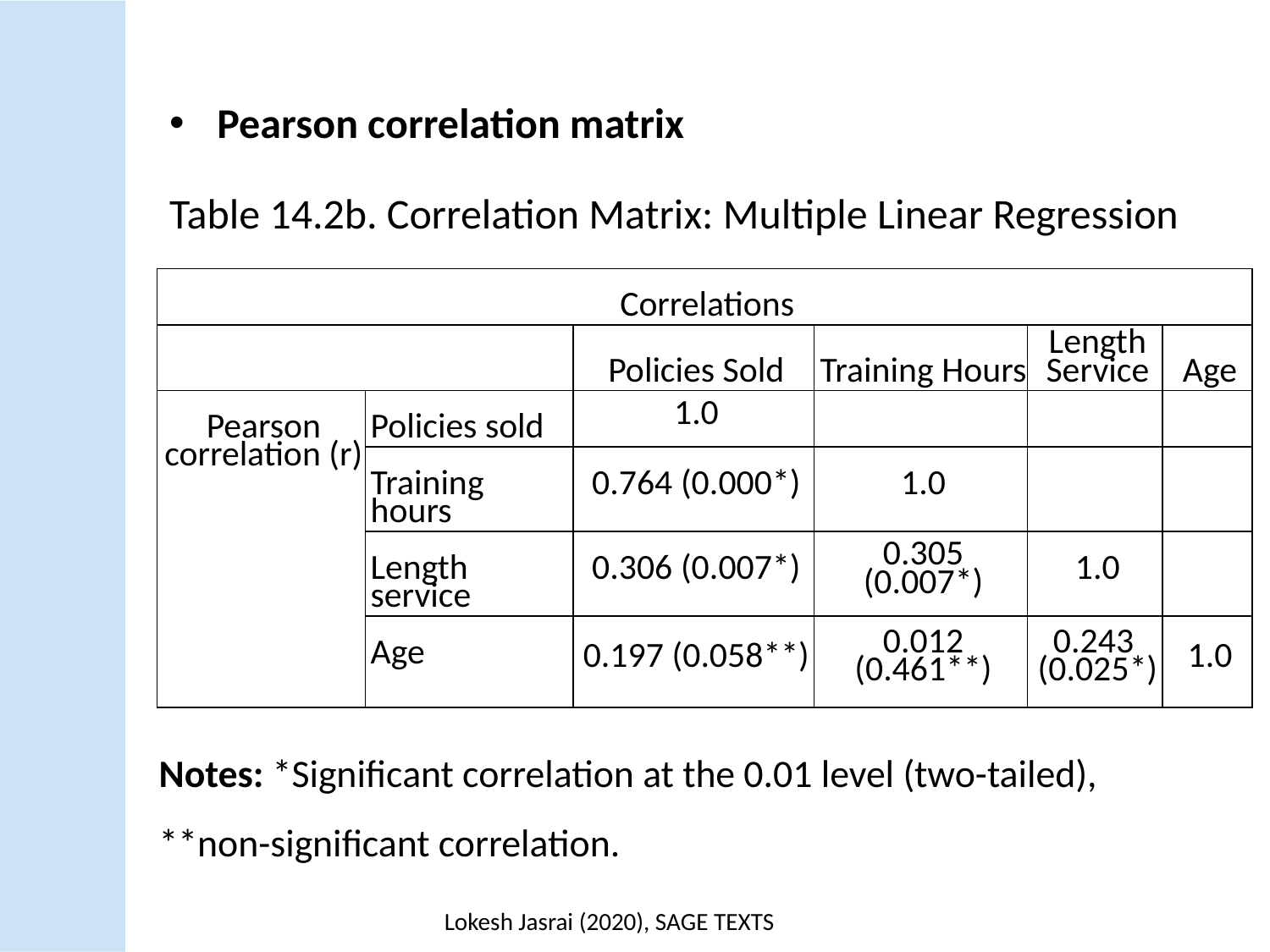

Pearson correlation matrix
Table 14.2b. Correlation Matrix: Multiple Linear Regression
| Correlations |  |  |  |  |  |
| --- | --- | --- | --- | --- | --- |
|  |  | Policies Sold | Training Hours | Length Service | Age |
| Pearson correlation (r) | Policies sold | 1.0 |  |  |  |
|  | Training hours | 0.764 (0.000\*) | 1.0 |  |  |
|  | Length service | 0.306 (0.007\*) | 0.305 (0.007\*) | 1.0 |  |
|  | Age | 0.197 (0.058\*\*) | 0.012 (0.461\*\*) | 0.243 (0.025\*) | 1.0 |
Notes: *Significant correlation at the 0.01 level (two-tailed), **non-significant correlation.
Lokesh Jasrai (2020), SAGE TEXTS